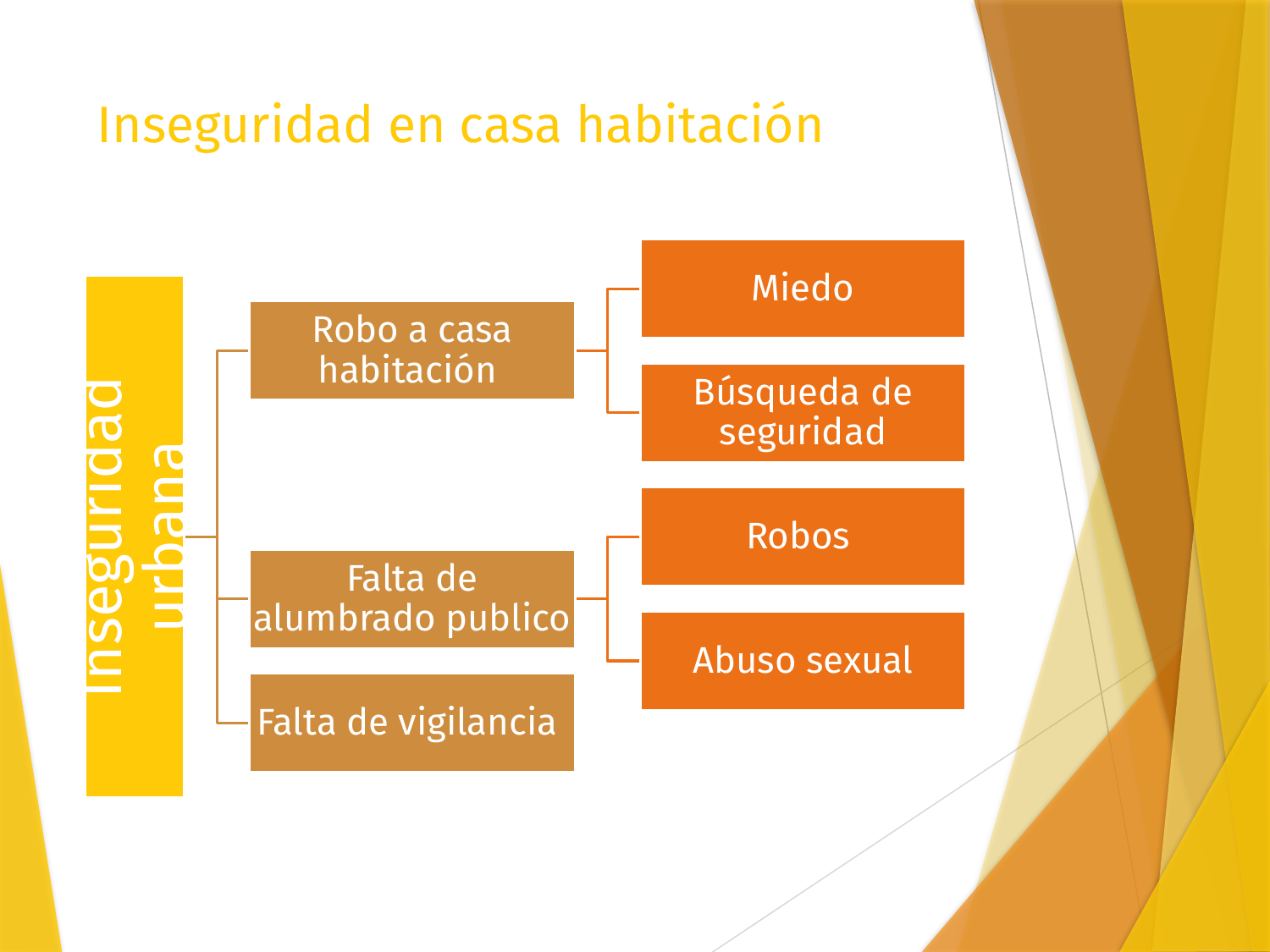

# Inseguridad en casa habitación

Inseguridad urbana
Robo a casa habitación
Miedo
Búsqueda de seguridad
Falta de alumbrado publico
Robos
Abuso sexual
Falta de vigilancia